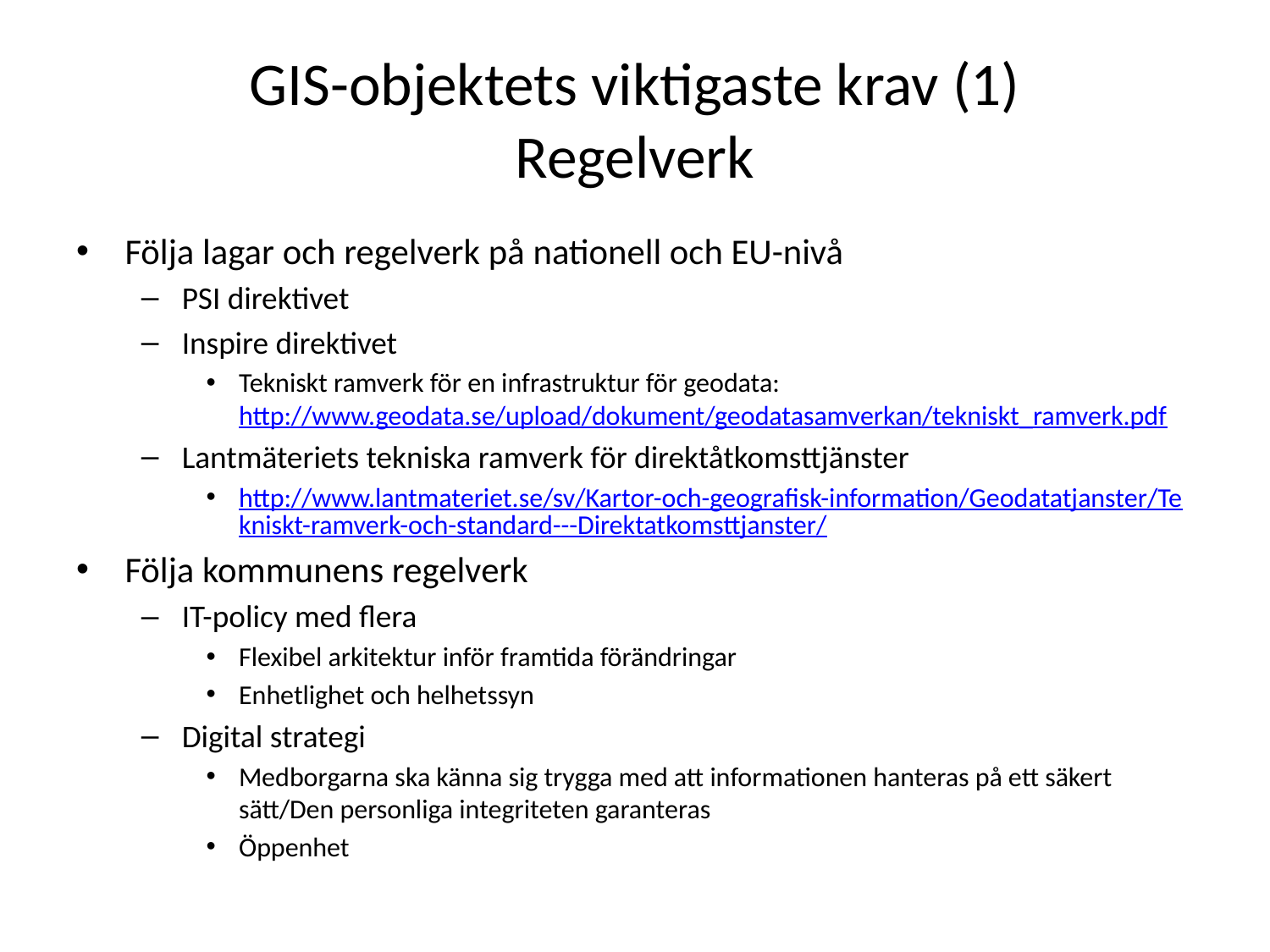

# GIS-objektets viktigaste krav (1) Regelverk
Följa lagar och regelverk på nationell och EU-nivå
PSI direktivet
Inspire direktivet
Tekniskt ramverk för en infrastruktur för geodata: http://www.geodata.se/upload/dokument/geodatasamverkan/tekniskt_ramverk.pdf
Lantmäteriets tekniska ramverk för direktåtkomsttjänster
http://www.lantmateriet.se/sv/Kartor-och-geografisk-information/Geodatatjanster/Tekniskt-ramverk-och-standard---Direktatkomsttjanster/
Följa kommunens regelverk
IT-policy med flera
Flexibel arkitektur inför framtida förändringar
Enhetlighet och helhetssyn
Digital strategi
Medborgarna ska känna sig trygga med att informationen hanteras på ett säkert sätt/Den personliga integriteten garanteras
Öppenhet